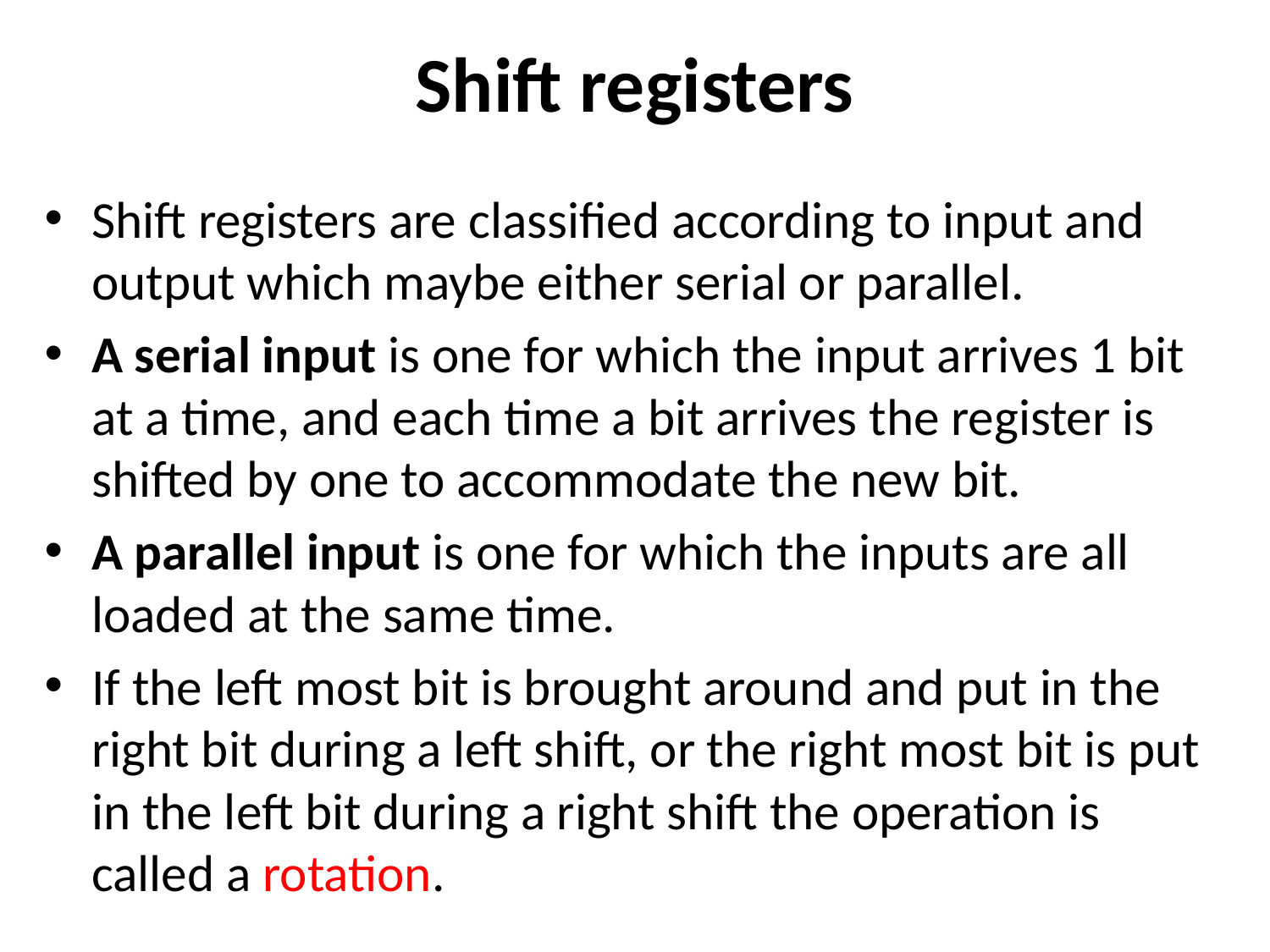

# Shift registers
Shift registers are classified according to input and output which maybe either serial or parallel.
A serial input is one for which the input arrives 1 bit at a time, and each time a bit arrives the register is shifted by one to accommodate the new bit.
A parallel input is one for which the inputs are all loaded at the same time.
If the left most bit is brought around and put in the right bit during a left shift, or the right most bit is put in the left bit during a right shift the operation is called a rotation.